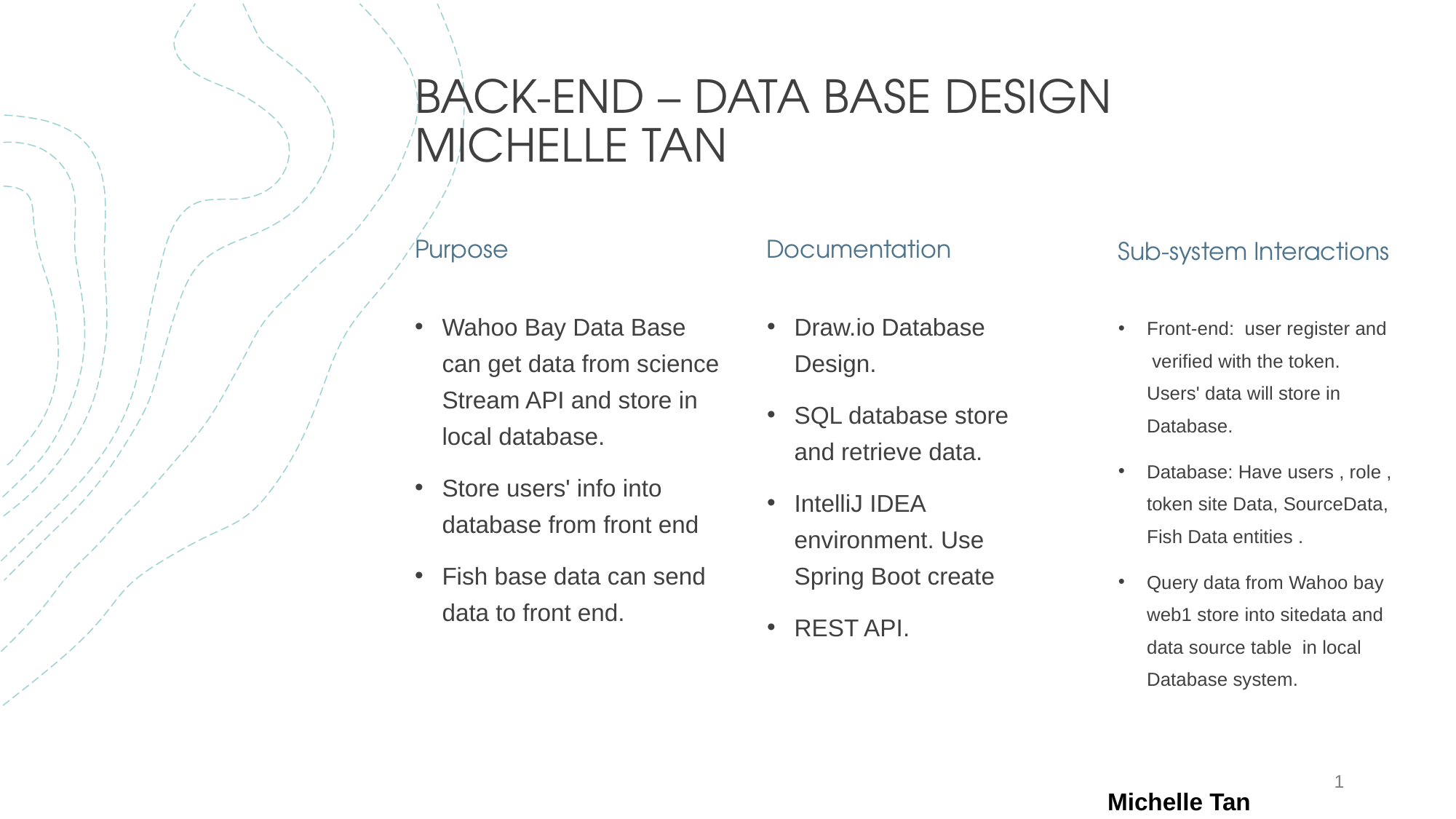

# Back-end – Data base design Michelle tan
Purpose
Documentation
Sub-system Interactions
Wahoo Bay Data Base can get data from science Stream API and store in local database.
Store users' info into database from front end
Fish base data can send data to front end.
Draw.io Database Design.
SQL database store and retrieve data.
IntelliJ IDEA environment. Use Spring Boot create
REST API.

Front-end:  user register and   verified with the token. Users' data will store in Database.
Database: Have users , role , token site Data, SourceData, Fish Data entities .
Query data from Wahoo bay web1 store into sitedata and data source table  in local Database system.

1
Michelle Tan